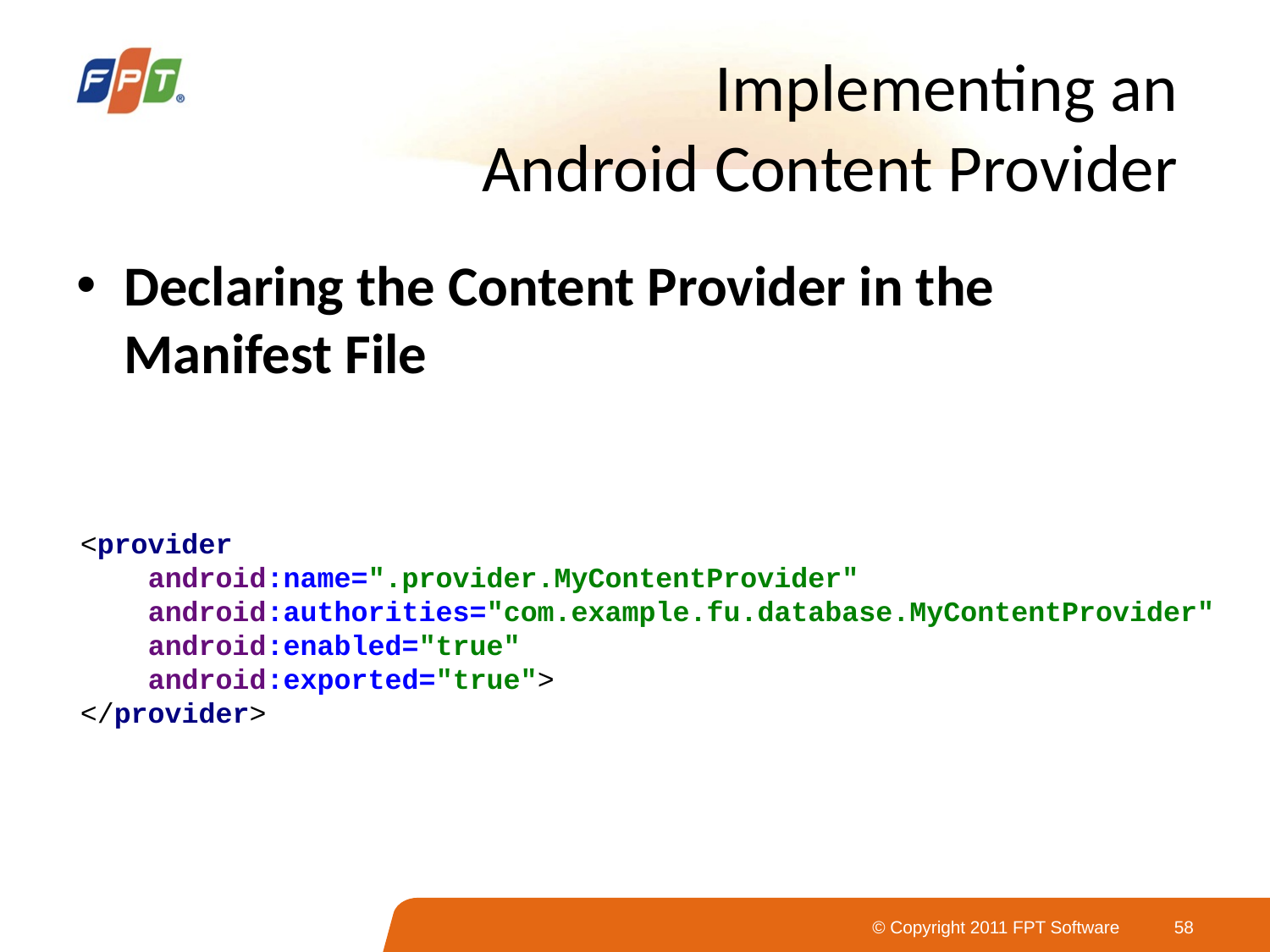

# Implementing an Android Content Provider
Declaring the Content Provider in the Manifest File
<provider
    android:name=".provider.MyContentProvider"
    android:authorities="com.example.fu.database.MyContentProvider"
    android:enabled="true"
    android:exported="true">
</provider>